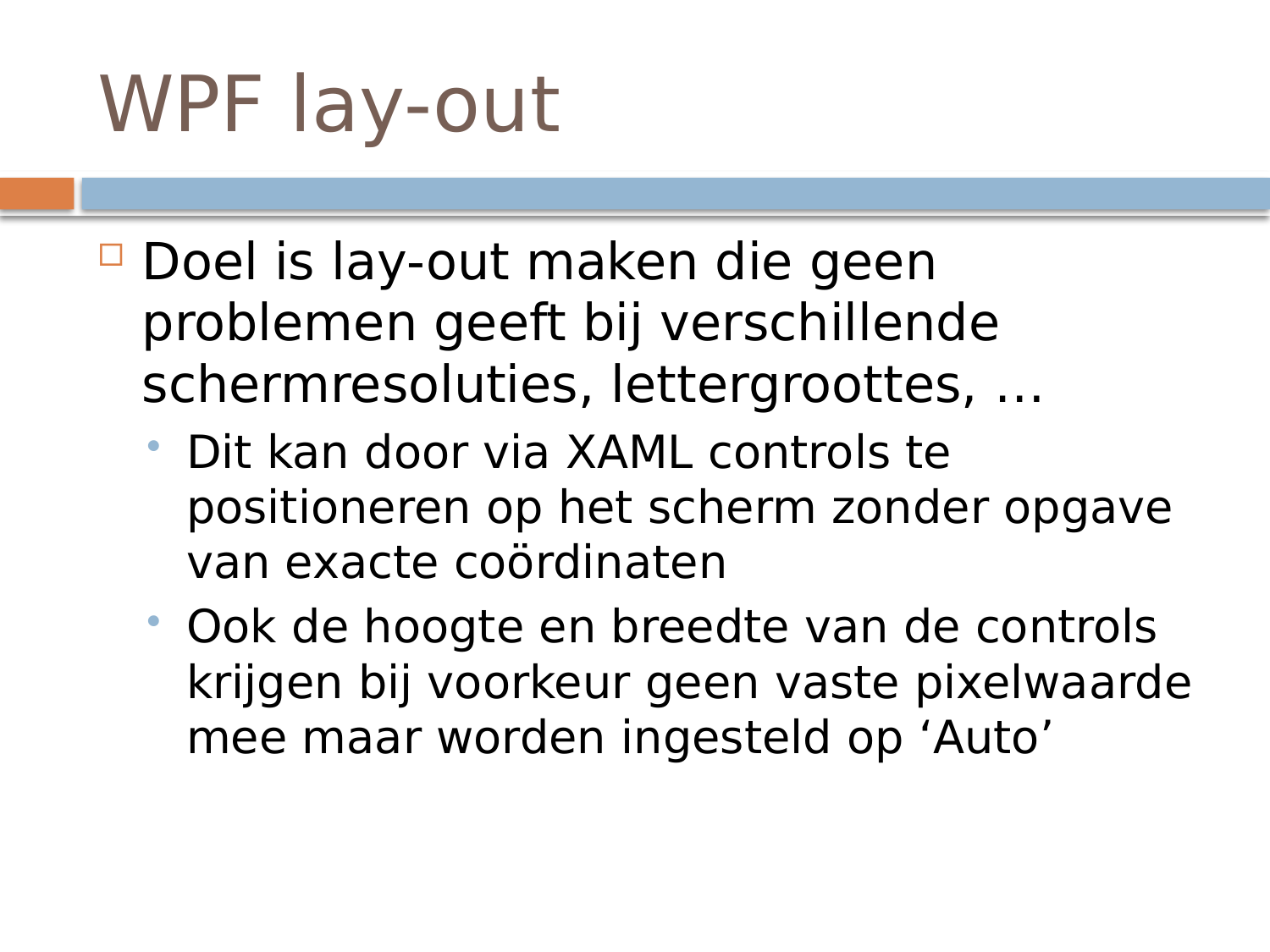

# WPF lay-out
Doel is lay-out maken die geen problemen geeft bij verschillende schermresoluties, lettergroottes, …
Dit kan door via XAML controls te positioneren op het scherm zonder opgave van exacte coördinaten
Ook de hoogte en breedte van de controls krijgen bij voorkeur geen vaste pixelwaarde mee maar worden ingesteld op ‘Auto’